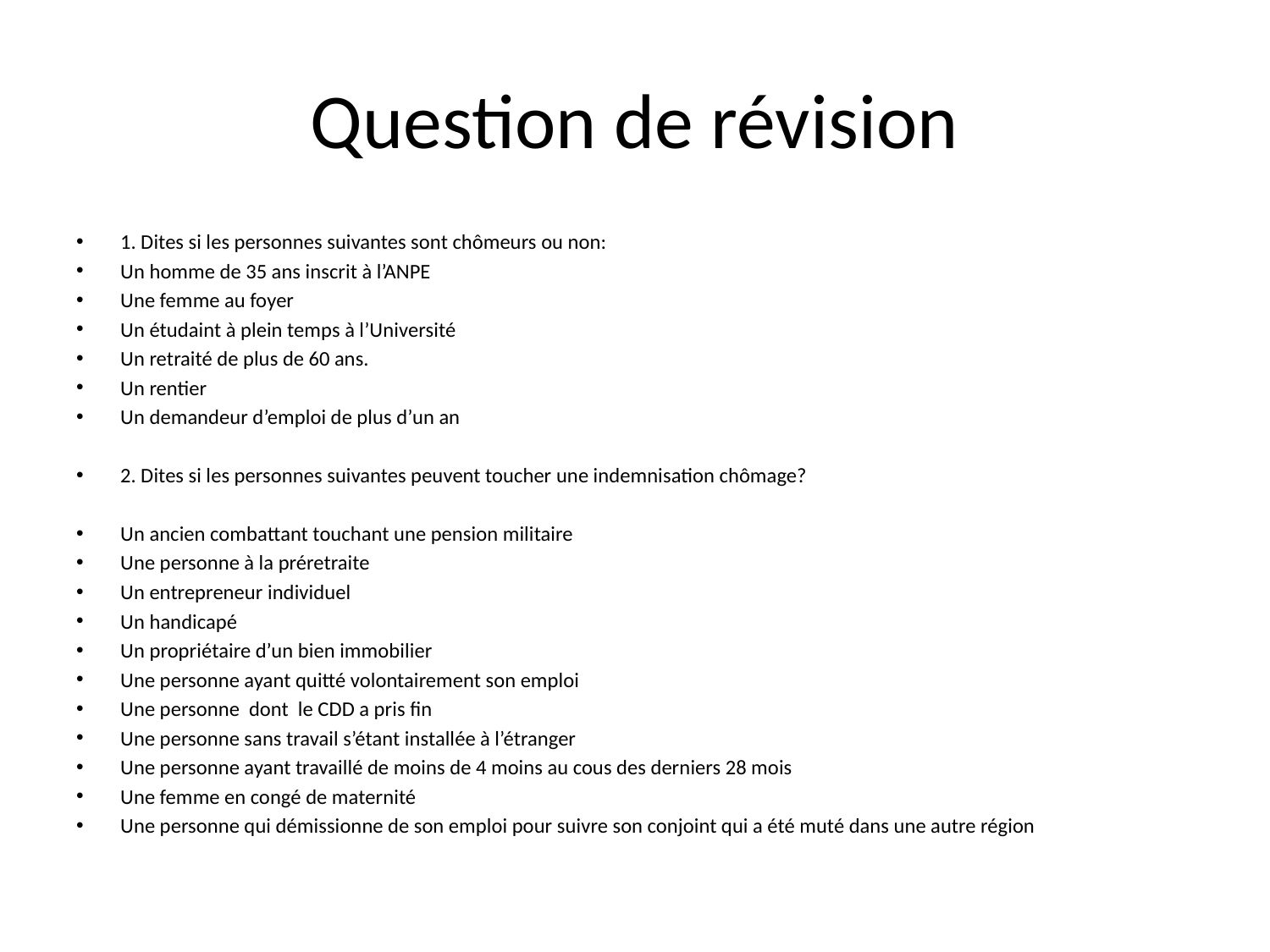

# Question de révision
1. Dites si les personnes suivantes sont chômeurs ou non:
Un homme de 35 ans inscrit à l’ANPE
Une femme au foyer
Un étudaint à plein temps à l’Université
Un retraité de plus de 60 ans.
Un rentier
Un demandeur d’emploi de plus d’un an

2. Dites si les personnes suivantes peuvent toucher une indemnisation chômage?

Un ancien combattant touchant une pension militaire
Une personne à la préretraite
Un entrepreneur individuel
Un handicapé
Un propriétaire d’un bien immobilier
Une personne ayant quitté volontairement son emploi
Une personne  dont  le CDD a pris fin
Une personne sans travail s’étant installée à l’étranger
Une personne ayant travaillé de moins de 4 moins au cous des derniers 28 mois
Une femme en congé de maternité
Une personne qui démissionne de son emploi pour suivre son conjoint qui a été muté dans une autre région